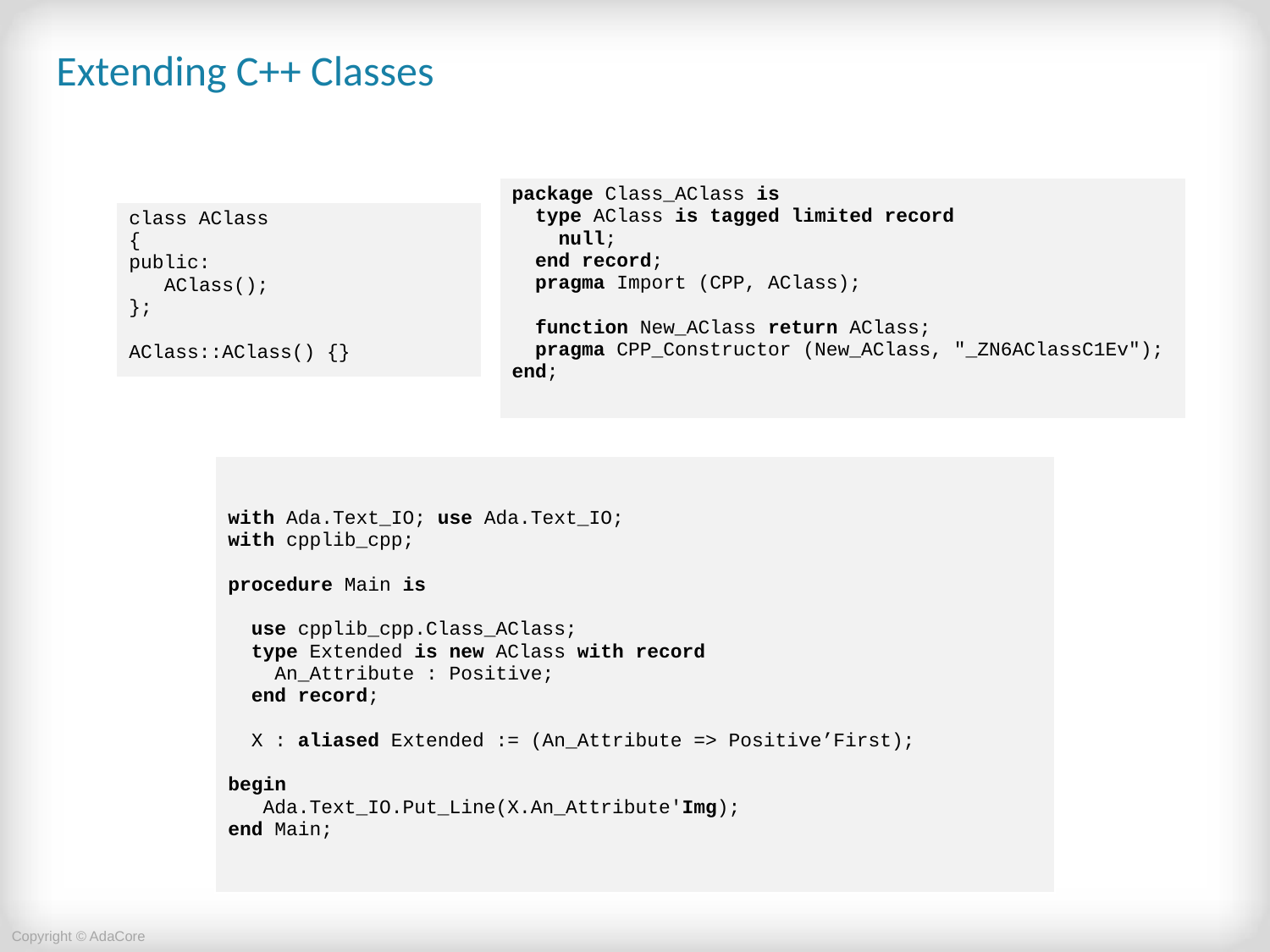

# Extending C++ Classes
| package Class\_AClass is type AClass is tagged limited record null; end record; pragma Import (CPP, AClass); function New\_AClass return AClass; pragma CPP\_Constructor (New\_AClass, "\_ZN6AClassC1Ev"); end; |
| --- |
| class AClass { public: AClass(); }; AClass::AClass() {} |
| --- |
| with Ada.Text\_IO; use Ada.Text\_IO; with cpplib\_cpp; procedure Main is use cpplib\_cpp.Class\_AClass; type Extended is new AClass with record An\_Attribute : Positive; end record; X : aliased Extended := (An\_Attribute => Positive’First); begin Ada.Text\_IO.Put\_Line(X.An\_Attribute'Img); end Main; |
| --- |